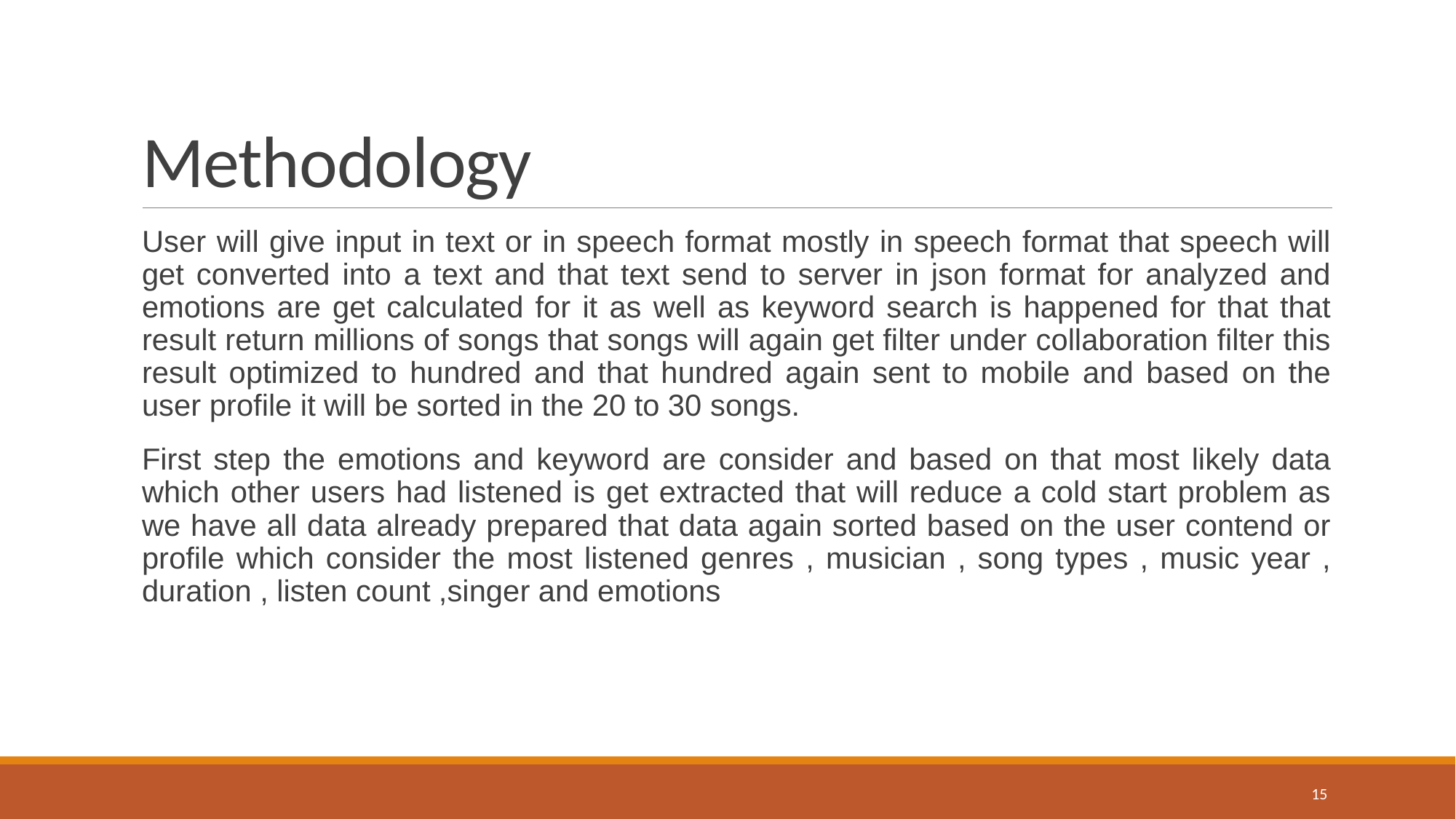

# Methodology
User will give input in text or in speech format mostly in speech format that speech will get converted into a text and that text send to server in json format for analyzed and emotions are get calculated for it as well as keyword search is happened for that that result return millions of songs that songs will again get filter under collaboration filter this result optimized to hundred and that hundred again sent to mobile and based on the user profile it will be sorted in the 20 to 30 songs.
First step the emotions and keyword are consider and based on that most likely data which other users had listened is get extracted that will reduce a cold start problem as we have all data already prepared that data again sorted based on the user contend or profile which consider the most listened genres , musician , song types , music year , duration , listen count ,singer and emotions
15